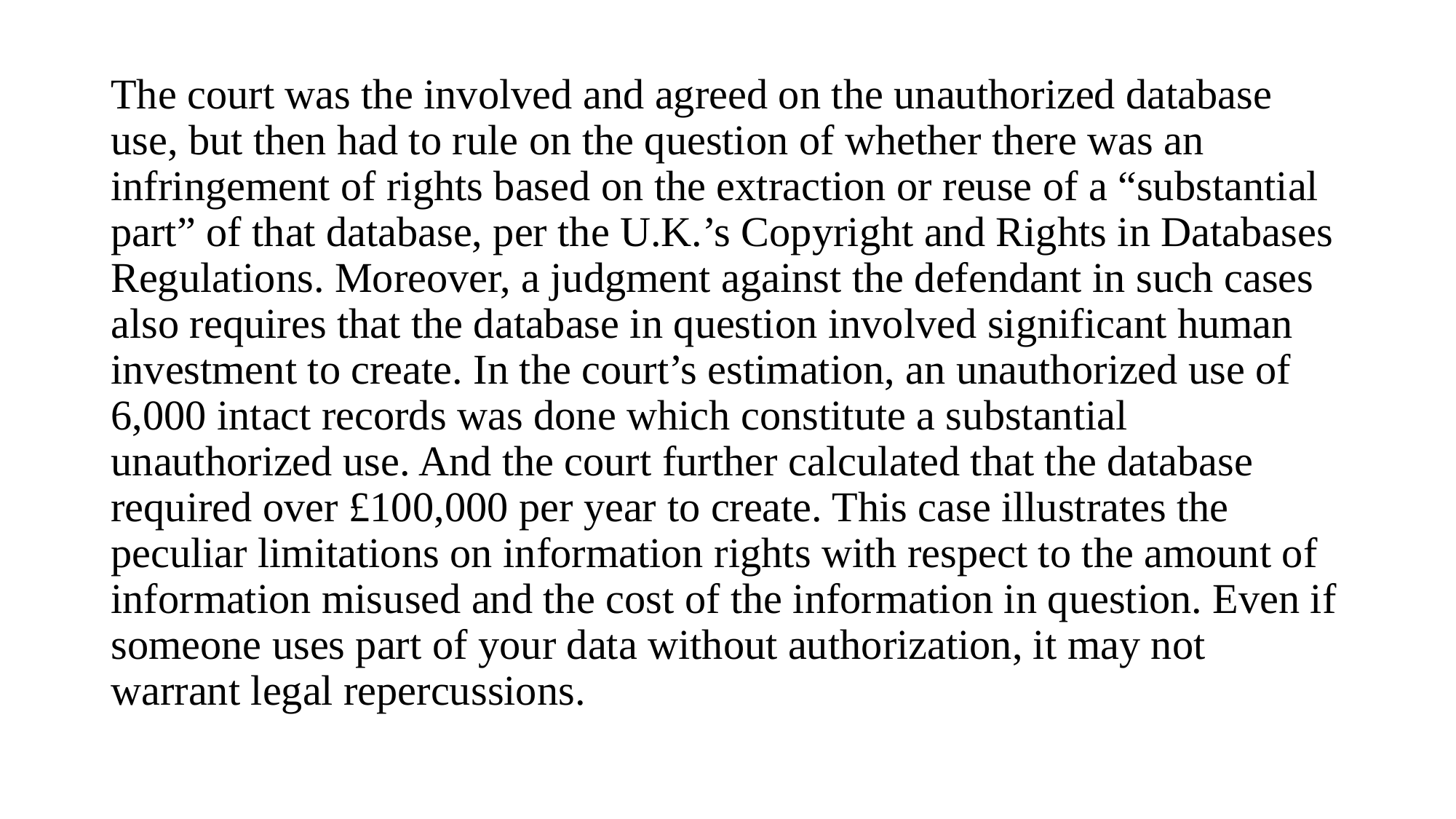

The court was the involved and agreed on the unauthorized database use, but then had to rule on the question of whether there was an infringement of rights based on the extraction or reuse of a “substantial part” of that database, per the U.K.’s Copyright and Rights in Databases Regulations. Moreover, a judgment against the defendant in such cases also requires that the database in question involved significant human investment to create. In the court’s estimation, an unauthorized use of 6,000 intact records was done which constitute a substantial unauthorized use. And the court further calculated that the database required over £100,000 per year to create. This case illustrates the peculiar limitations on information rights with respect to the amount of information misused and the cost of the information in question. Even if someone uses part of your data without authorization, it may not warrant legal repercussions.